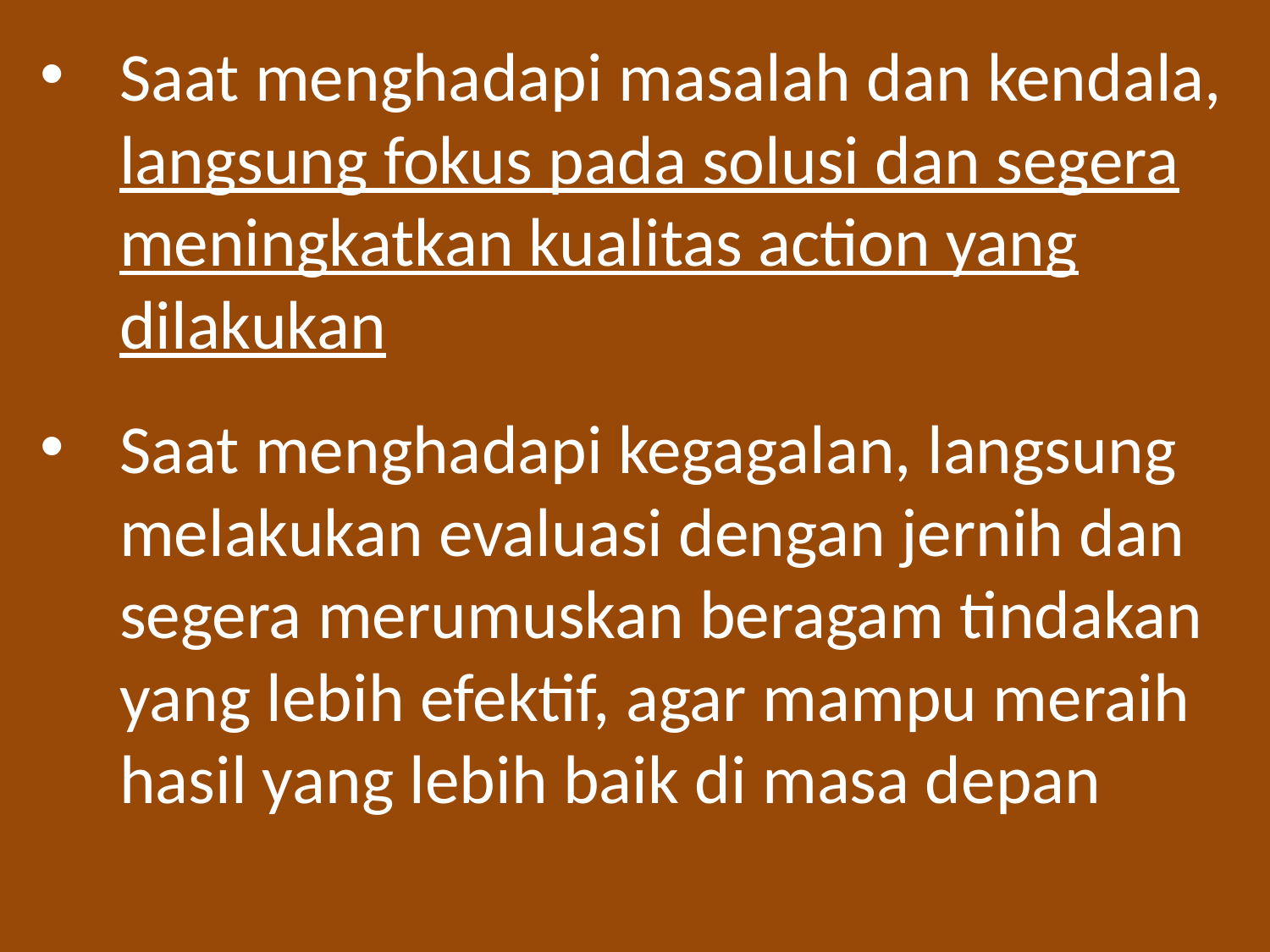

Saat menghadapi masalah dan kendala, langsung fokus pada solusi dan segera meningkatkan kualitas action yang dilakukan
Saat menghadapi kegagalan, langsung melakukan evaluasi dengan jernih dan segera merumuskan beragam tindakan yang lebih efektif, agar mampu meraih hasil yang lebih baik di masa depan